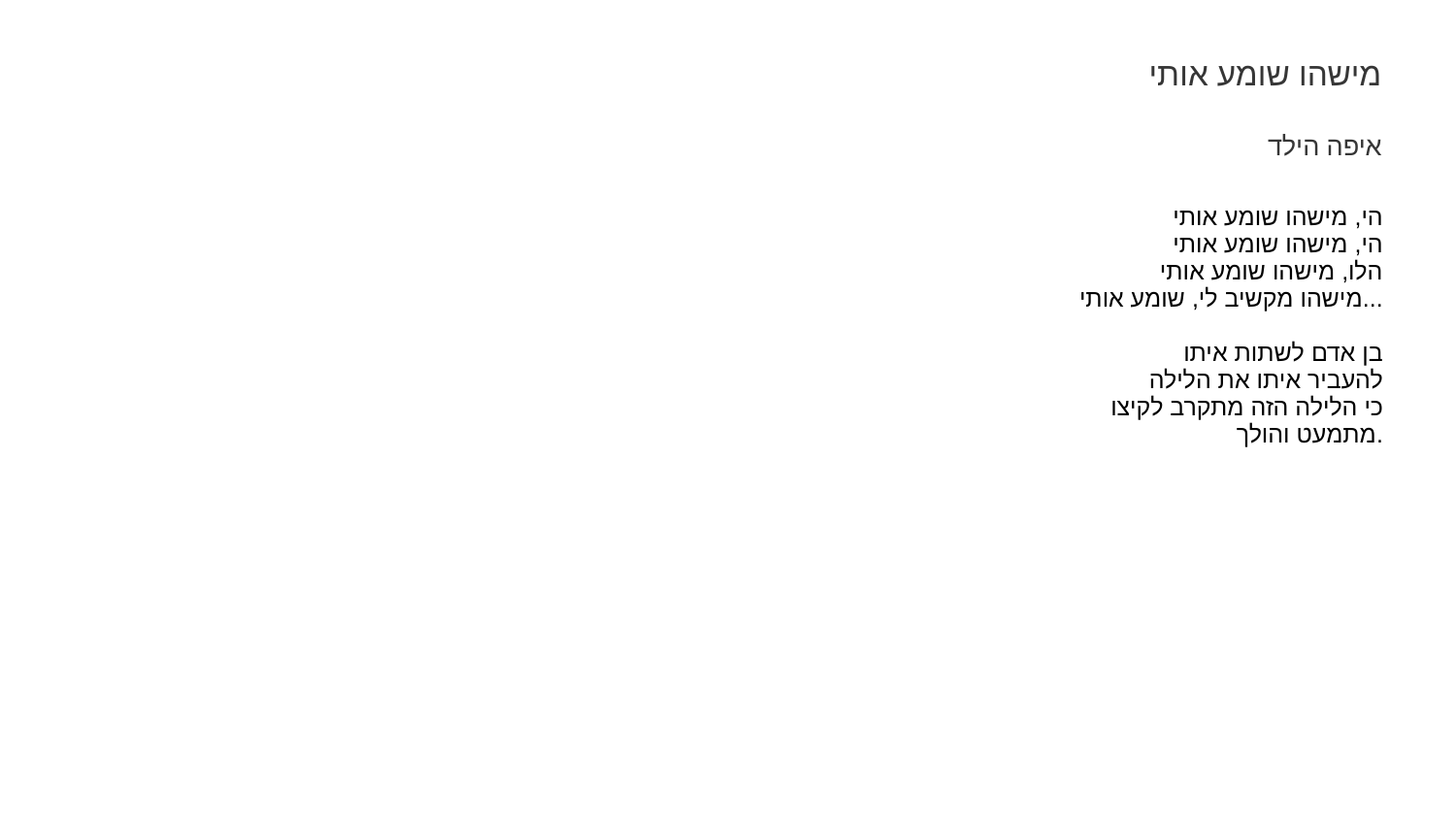

מישהו שומע אותי
איפה הילד
| הי, מישהו שומע אותי הי, מישהו שומע אותי הלו, מישהו שומע אותי מישהו מקשיב לי, שומע אותי... בן אדם לשתות איתו להעביר איתו את הלילה כי הלילה הזה מתקרב לקיצו מתמעט והולך. |
| --- |